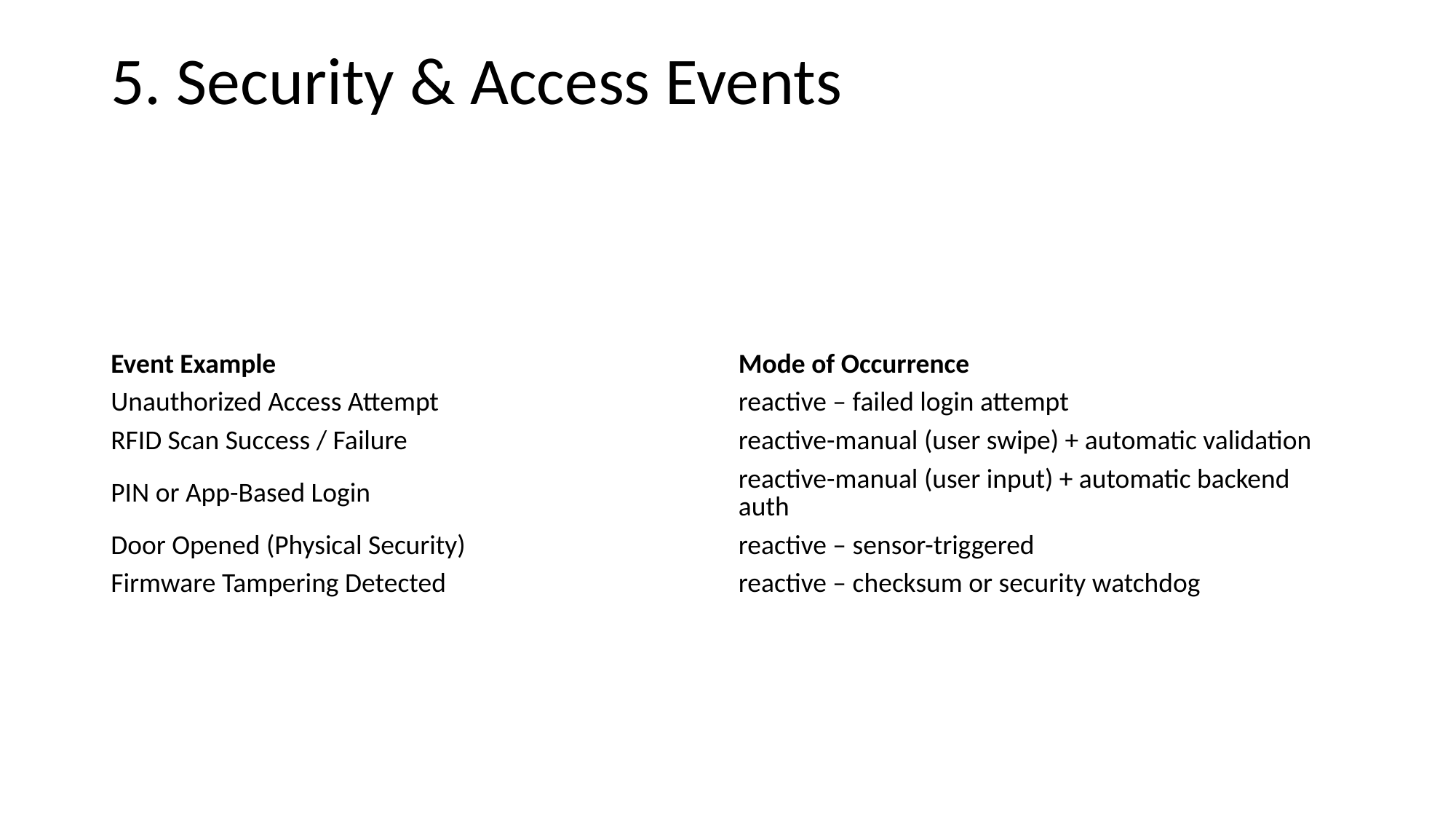

# 5. Security & Access Events
| Event Example | Mode of Occurrence |
| --- | --- |
| Unauthorized Access Attempt | reactive – failed login attempt |
| RFID Scan Success / Failure | reactive-manual (user swipe) + automatic validation |
| PIN or App-Based Login | reactive-manual (user input) + automatic backend auth |
| Door Opened (Physical Security) | reactive – sensor-triggered |
| Firmware Tampering Detected | reactive – checksum or security watchdog |